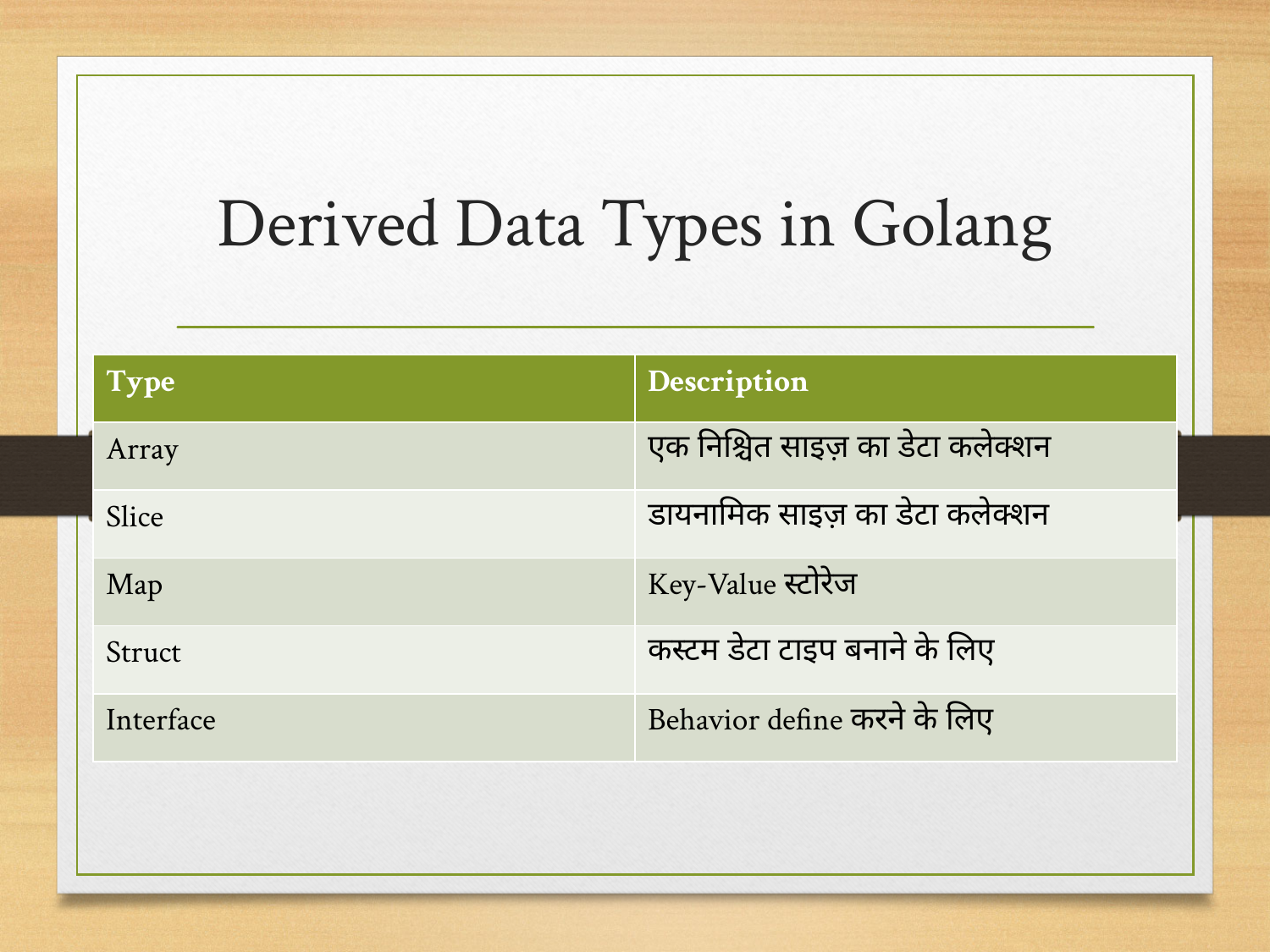

# Derived Data Types in Golang
| Type | Description |
| --- | --- |
| Array | एक निश्चित साइज़ का डेटा कलेक्शन |
| Slice | डायनामिक साइज़ का डेटा कलेक्शन |
| Map | Key-Value स्टोरेज |
| Struct | कस्टम डेटा टाइप बनाने के लिए |
| Interface | Behavior define करने के लिए |